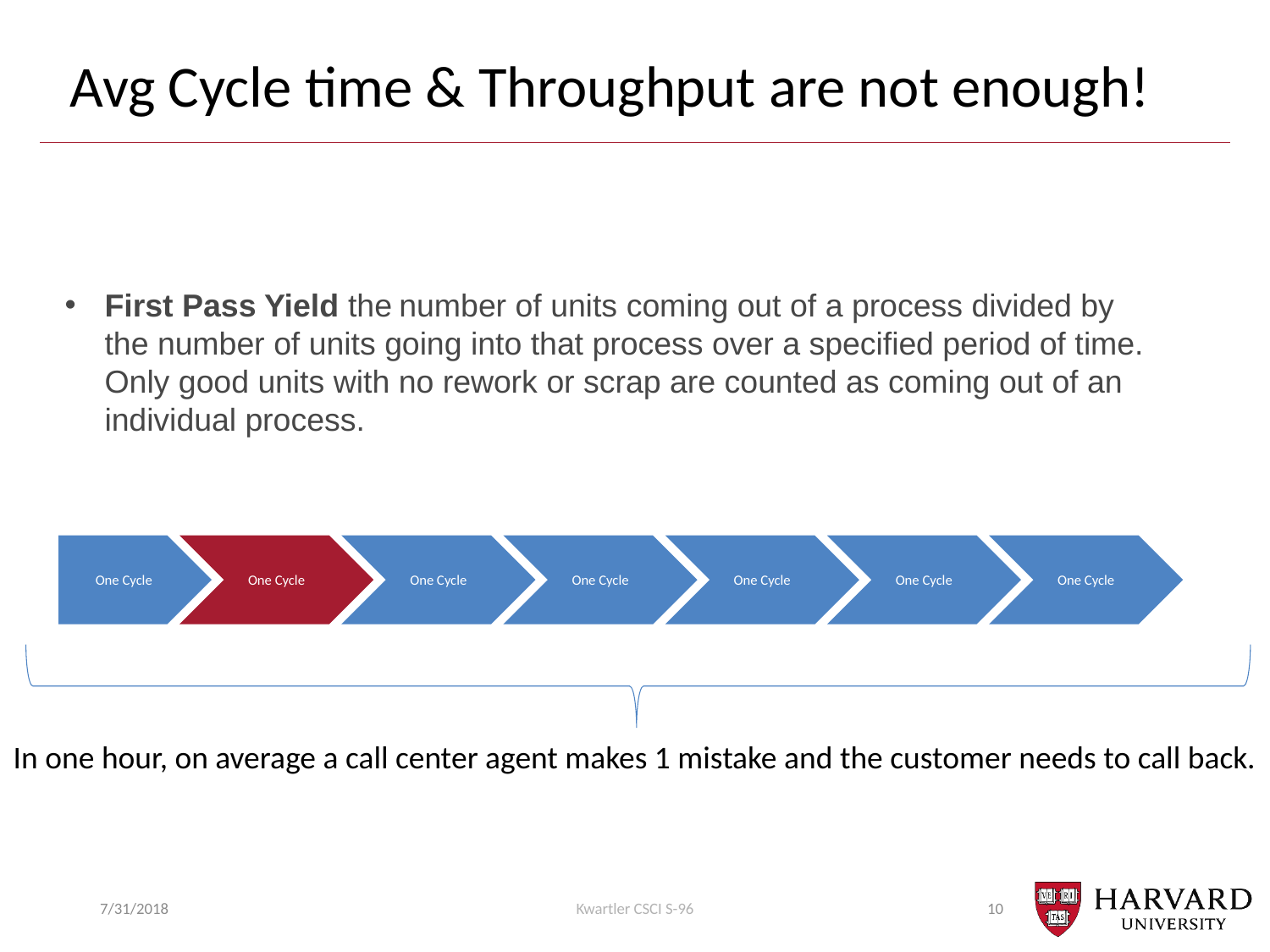

# Avg Cycle time & Throughput are not enough!

First Pass Yield the number of units coming out of a process divided by the number of units going into that process over a specified period of time. Only good units with no rework or scrap are counted as coming out of an individual process.
One Cycle
One Cycle
One Cycle
One Cycle
One Cycle
One Cycle
One Cycle
In one hour, on average a call center agent makes 1 mistake and the customer needs to call back.
7/31/2018
Kwartler CSCI S-96
10